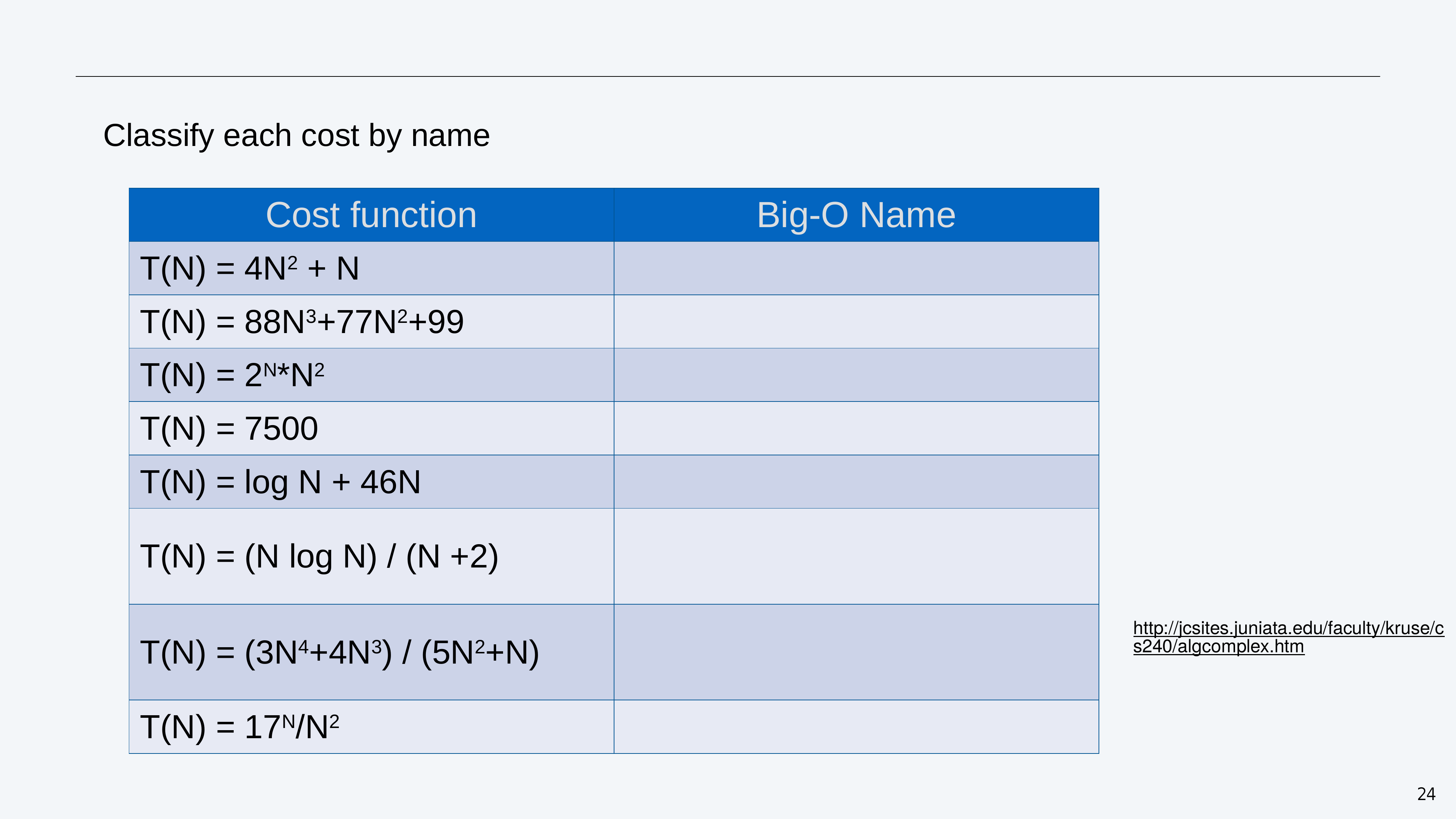

CS111 - Trees-Centeno
# Classify each cost by name
| Cost function | Big-O Name |
| --- | --- |
| T(N) = 4N2 + N |  |
| T(N) = 88N3+77N2+99 |  |
| T(N) = 2N\*N2 |  |
| T(N) = 7500 |  |
| T(N) = log N + 46N |  |
| T(N) = (N log N) / (N +2) |  |
| T(N) = (3N4+4N3) / (5N2+N) |  |
| T(N) = 17N/N2 |  |
http://jcsites.juniata.edu/faculty/kruse/cs240/algcomplex.htm
24